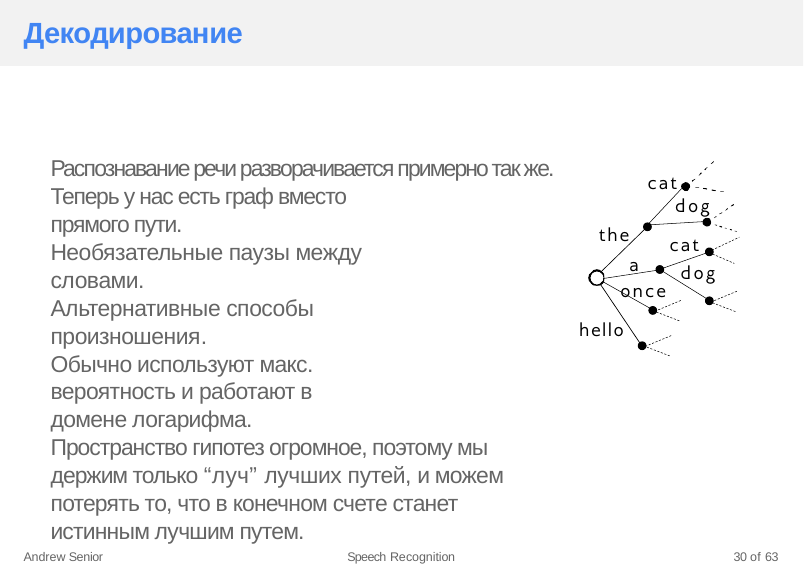

# Декодирование
Распознавание речи разворачивается примерно так же.
Теперь у нас есть граф вместо прямого пути.
Необязательные паузы между словами.
Альтернативные способы произношения.
Обычно используют макс. вероятность и работают в домене логарифма.
Пространство гипотез огромное, поэтому мы держим только “луч” лучших путей, и можем потерять то, что в конечном счете станет истинным лучшим путем.

cat
dog
cat

the
a

dog

once
hello

Andrew Senior
Speech Recognition
30 of 63